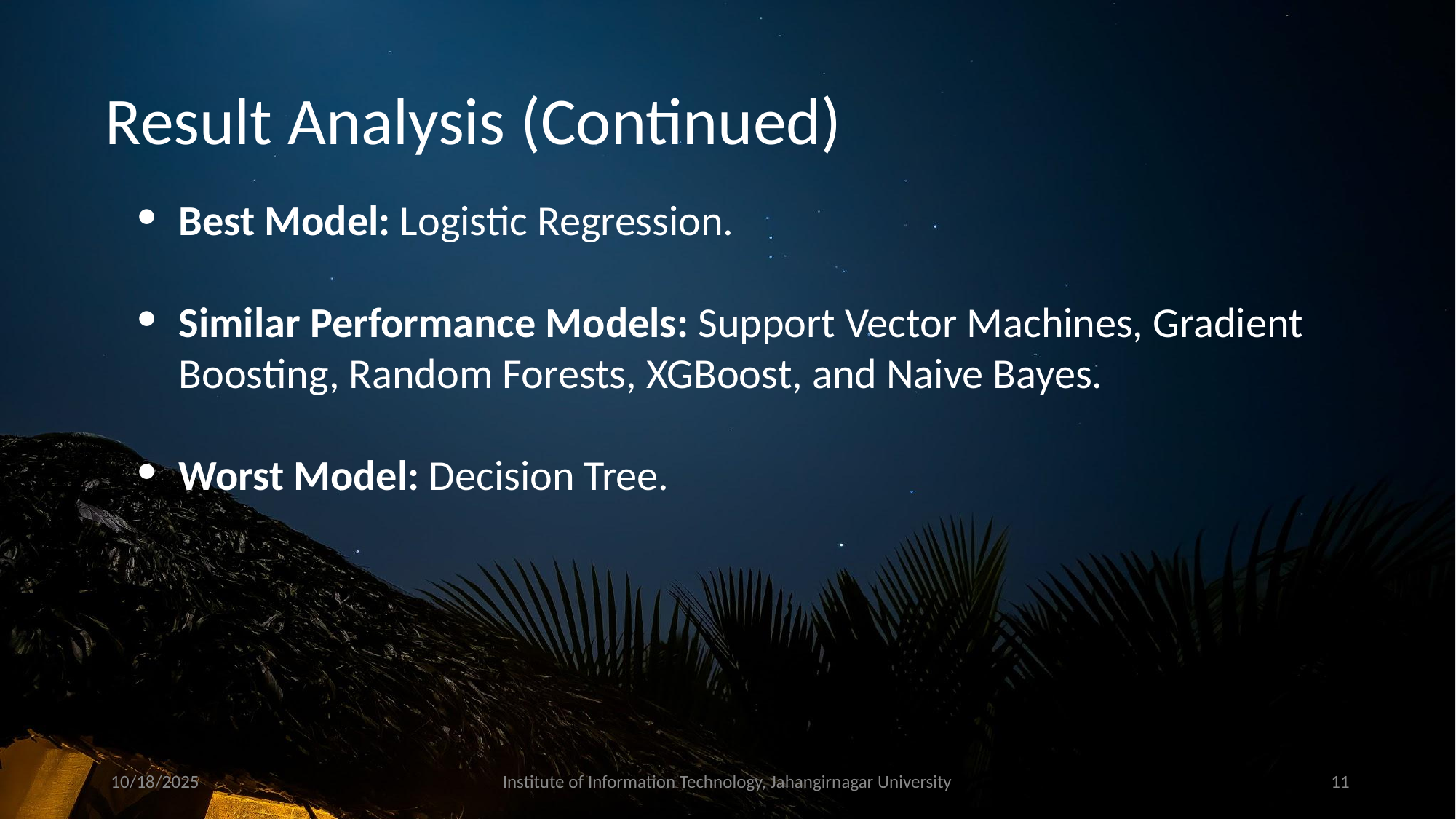

# Result Analysis (Continued)
Best Model: Logistic Regression.

Similar Performance Models: Support Vector Machines, Gradient Boosting, Random Forests, XGBoost, and Naive Bayes.

Worst Model: Decision Tree.
10/18/2025
Institute of Information Technology, Jahangirnagar University
11